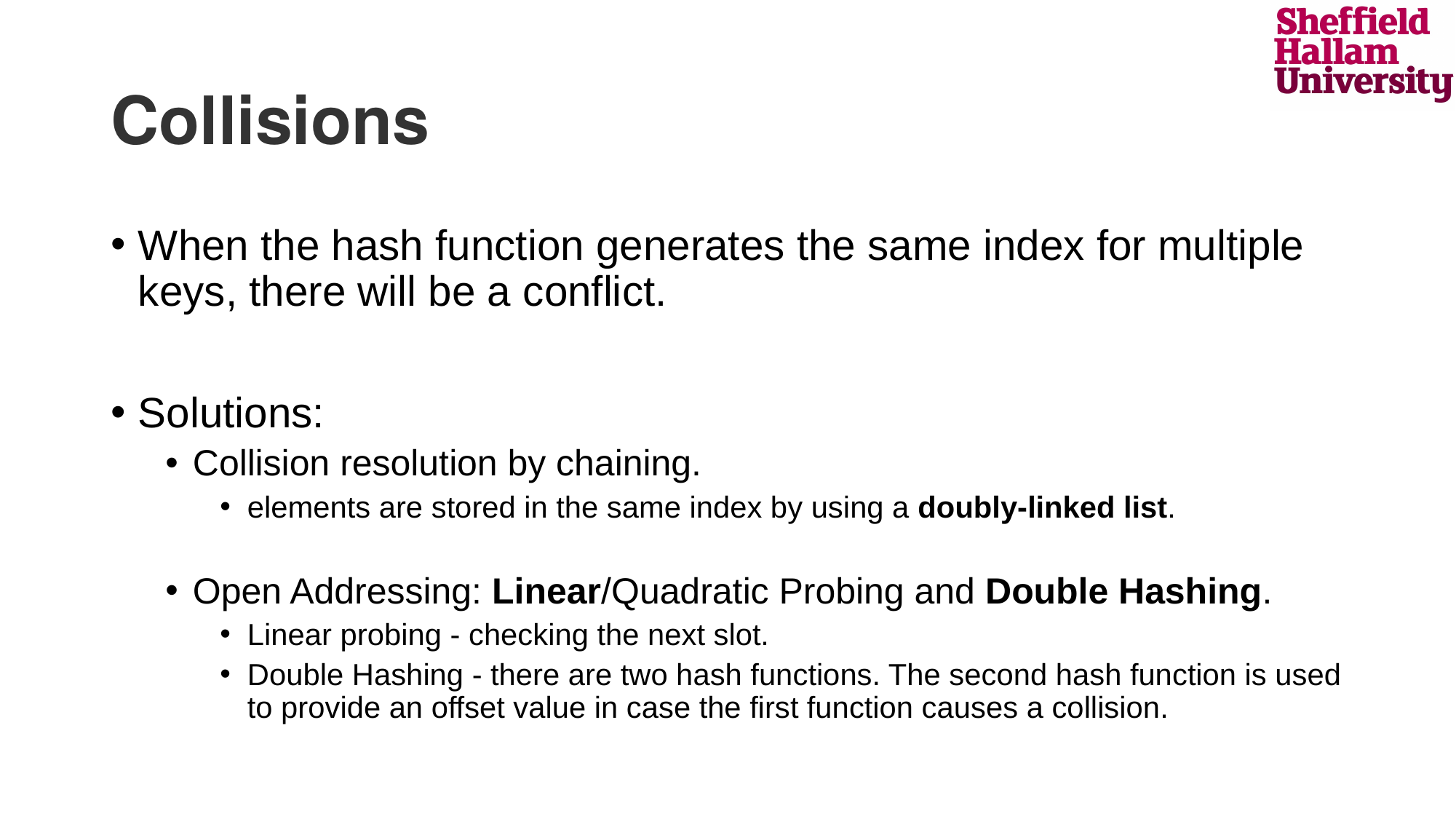

# Collisions
When the hash function generates the same index for multiple keys, there will be a conflict.

Solutions:
Collision resolution by chaining.
elements are stored in the same index by using a doubly-linked list.

Open Addressing: Linear/Quadratic Probing and Double Hashing.
Linear probing - checking the next slot.
Double Hashing - there are two hash functions. The second hash function is used to provide an offset value in case the first function causes a collision.